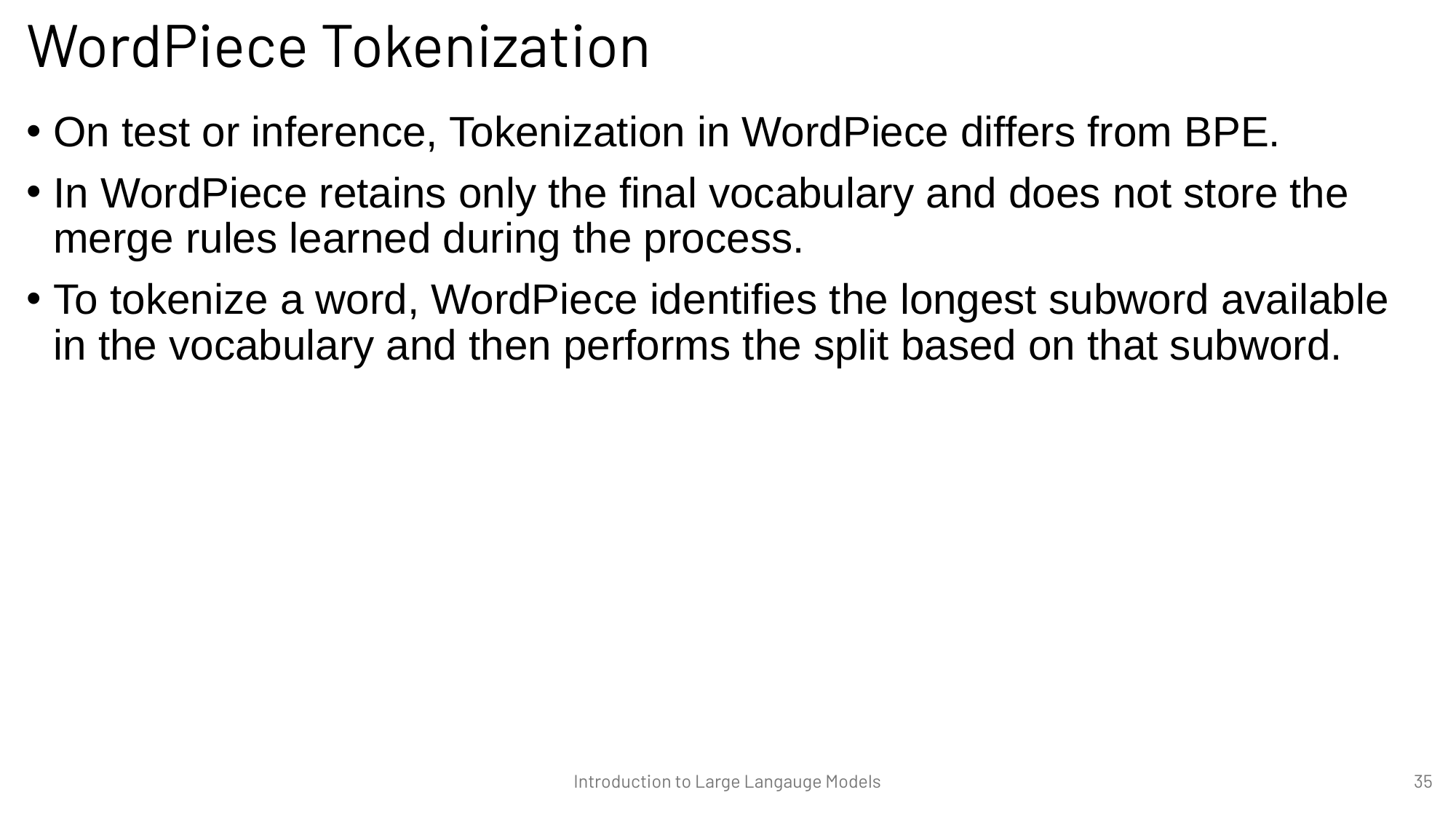

# WordPiece Tokenization
On test or inference, Tokenization in WordPiece differs from BPE.
In WordPiece retains only the final vocabulary and does not store the merge rules learned during the process.
To tokenize a word, WordPiece identifies the longest subword available in the vocabulary and then performs the split based on that subword.

Introduction to Large Langauge Models
35